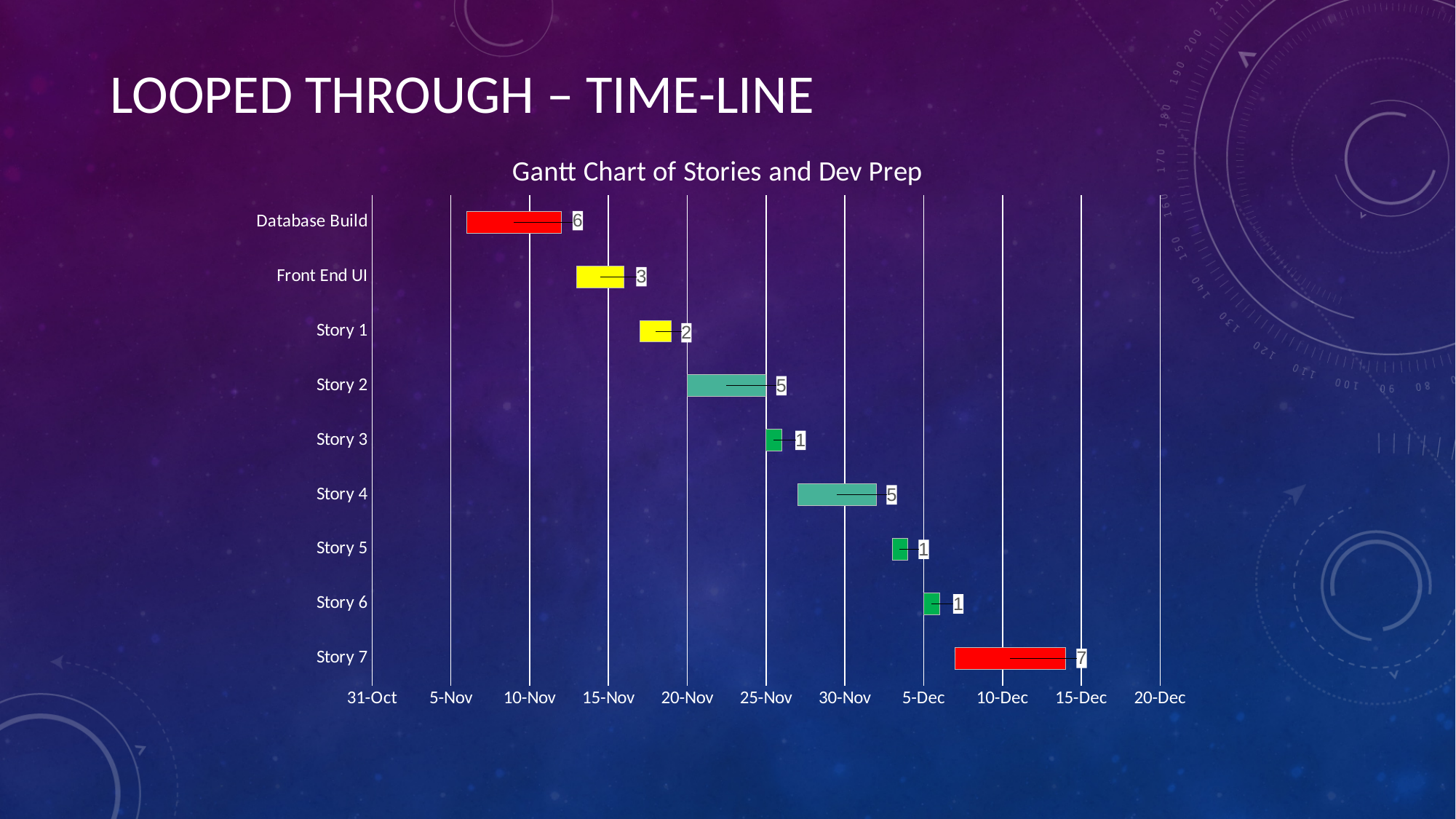

# Looped Through – Time-Line

### Chart: Gantt Chart of Stories and Dev Prep

| Category | Start Date | Duration (Days) |
|---|---|---|
| Story 7 | 45267.0 | 7.0 |
| Story 6 | 45265.0 | 1.0 |
| Story 5 | 45263.0 | 1.0 |
| Story 4 | 45257.0 | 5.0 |
| Story 3 | 45255.0 | 1.0 |
| Story 2 | 45250.0 | 5.0 |
| Story 1 | 45247.0 | 2.0 |
| Front End UI | 45243.0 | 3.0 |
| Database Build | 45236.0 | 6.0 |